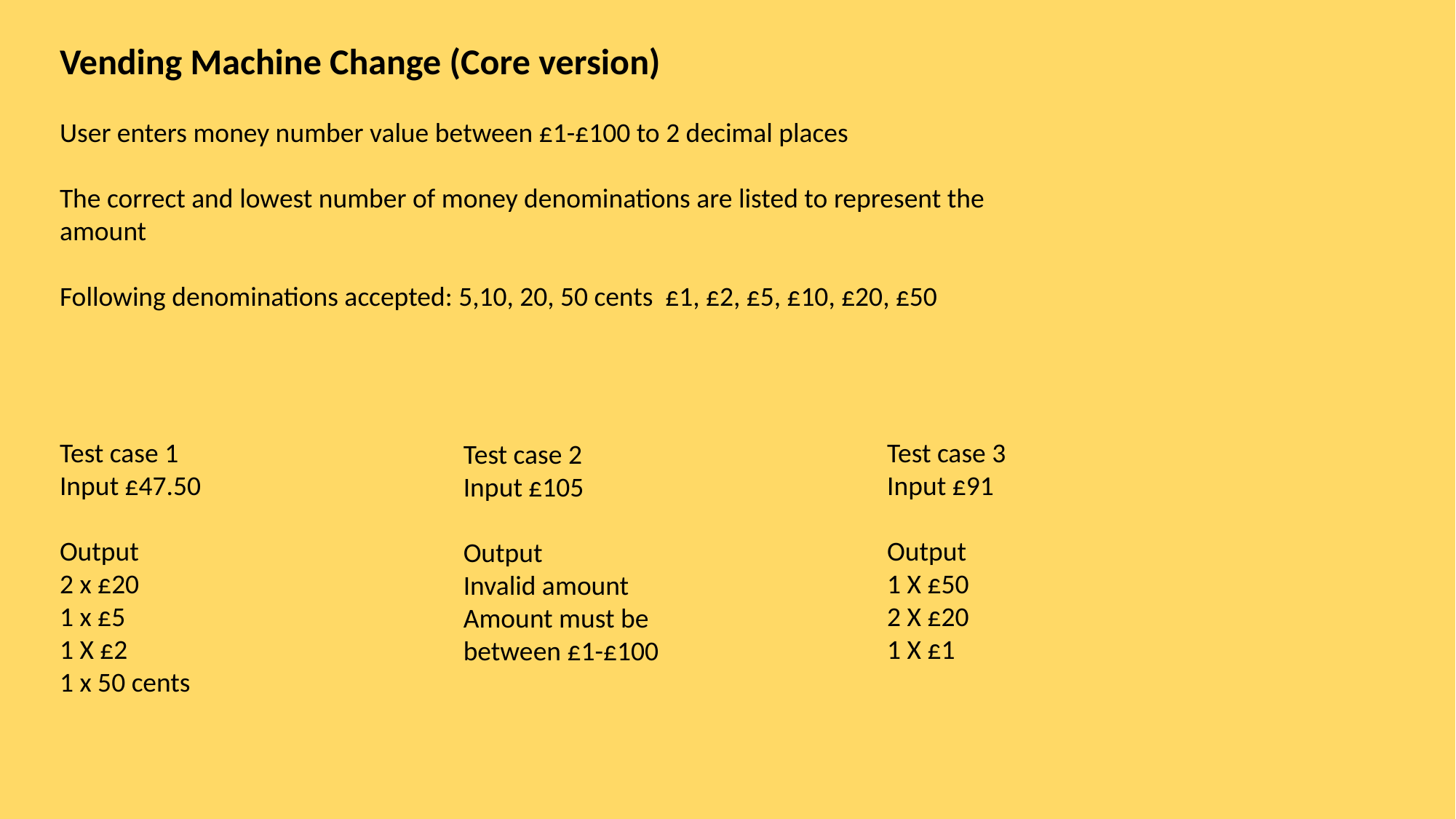

Vending Machine Change (Core version)

User enters money number value between £1-£100 to 2 decimal places

The correct and lowest number of money denominations are listed to represent the amount

Following denominations accepted: 5,10, 20, 50 cents  £1, £2, £5, £10, £20, £50
Test case 1
Input £47.50

Output
2 x £20
1 x £5
1 X £2
1 x 50 cents
Test case 3
Input £91

Output
1 X £50
2 X £20
1 X £1
Test case 2
Input £105

Output
Invalid amount
Amount must be between £1-£100